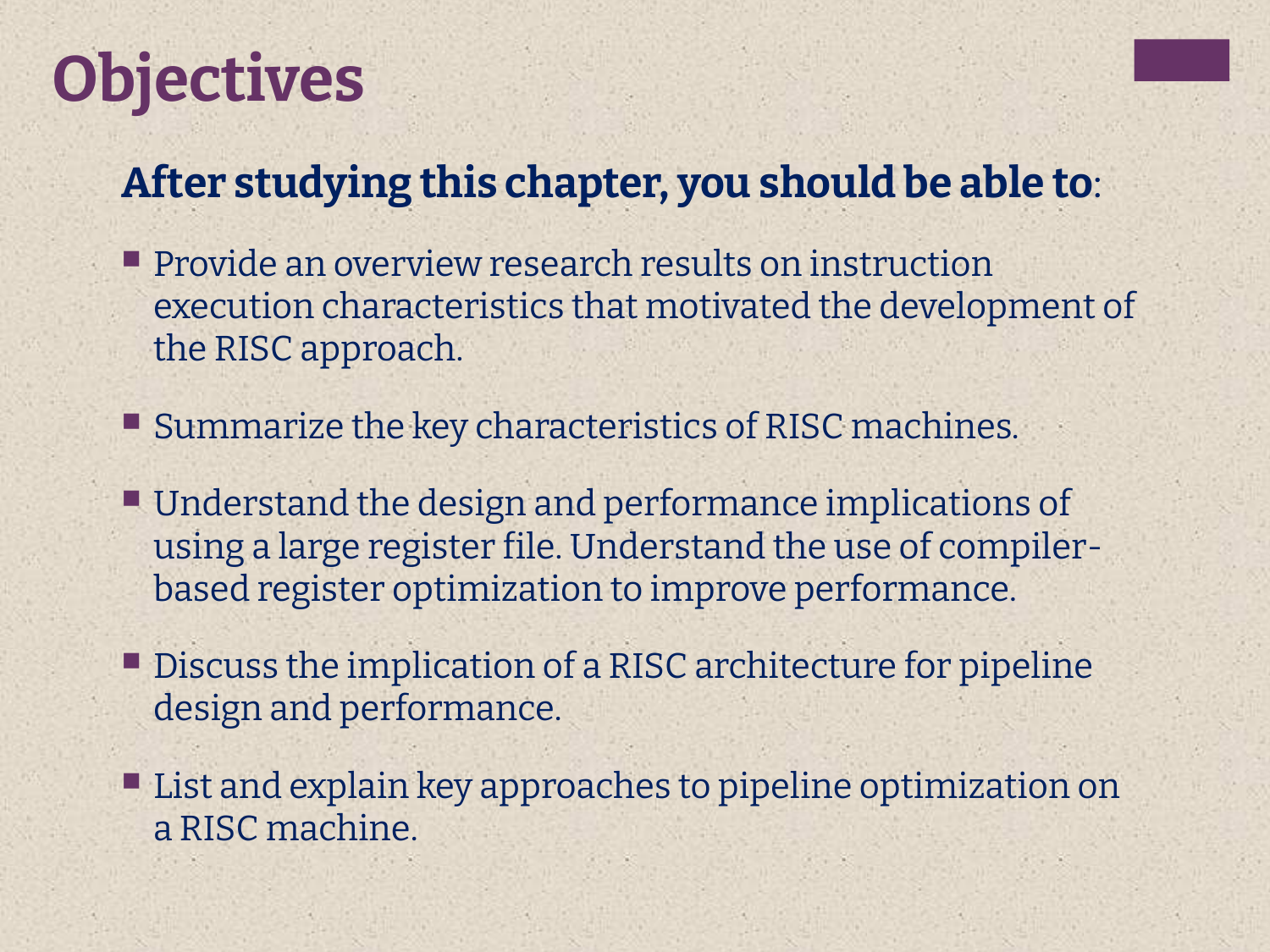

Objectives
After studying this chapter, you should be able to:
Provide an overview research results on instruction execution characteristics that motivated the development of the RISC approach.
Summarize the key characteristics of RISC machines.
Understand the design and performance implications of using a large register file. Understand the use of compiler-based register optimization to improve performance.
Discuss the implication of a RISC architecture for pipeline design and performance.
List and explain key approaches to pipeline optimization on a RISC machine.